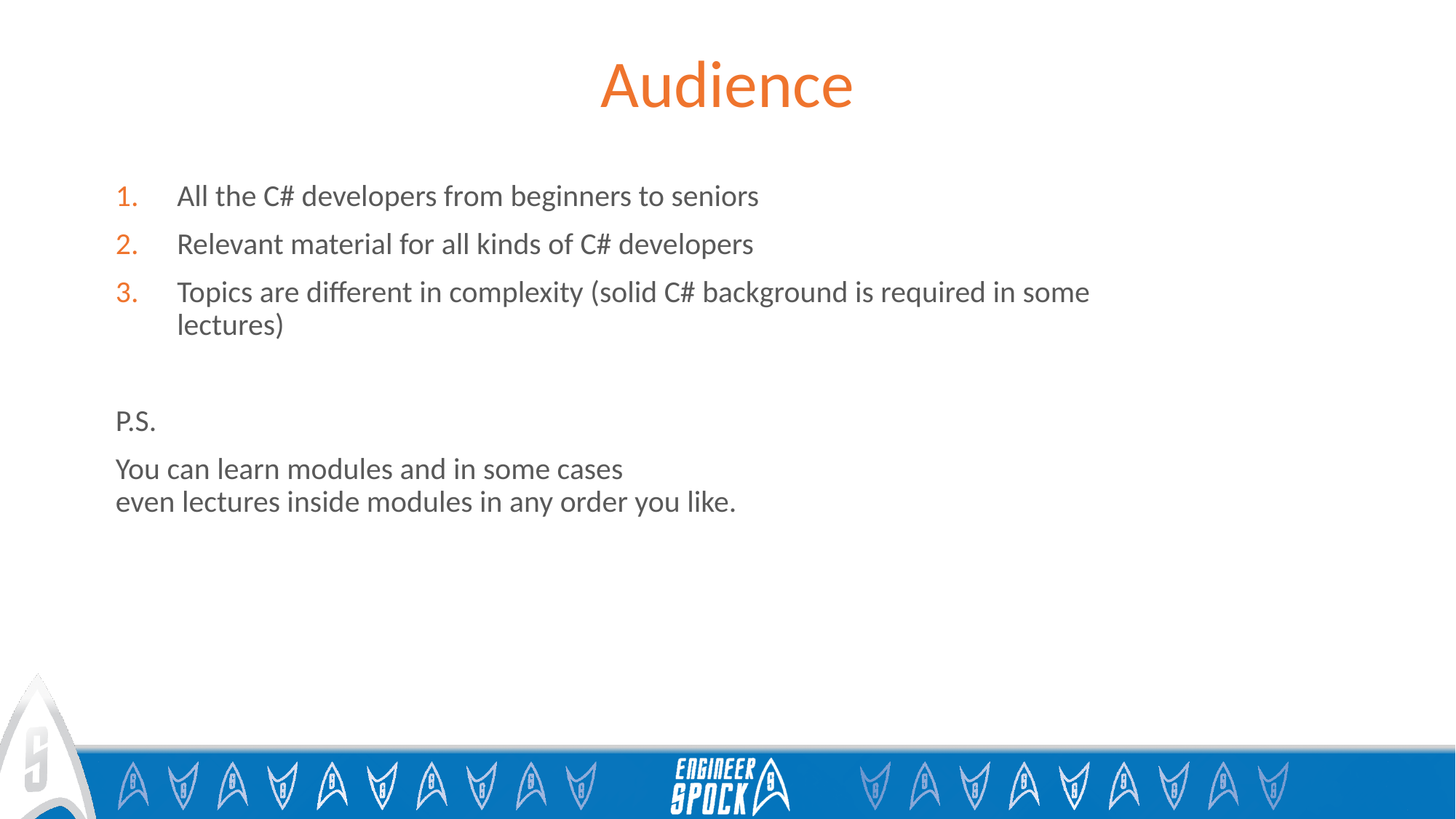

# Audience
All the C# developers from beginners to seniors
Relevant material for all kinds of C# developers
Topics are different in complexity (solid C# background is required in some lectures)

P.S.
You can learn modules and in some cases
even lectures inside modules in any order you like.